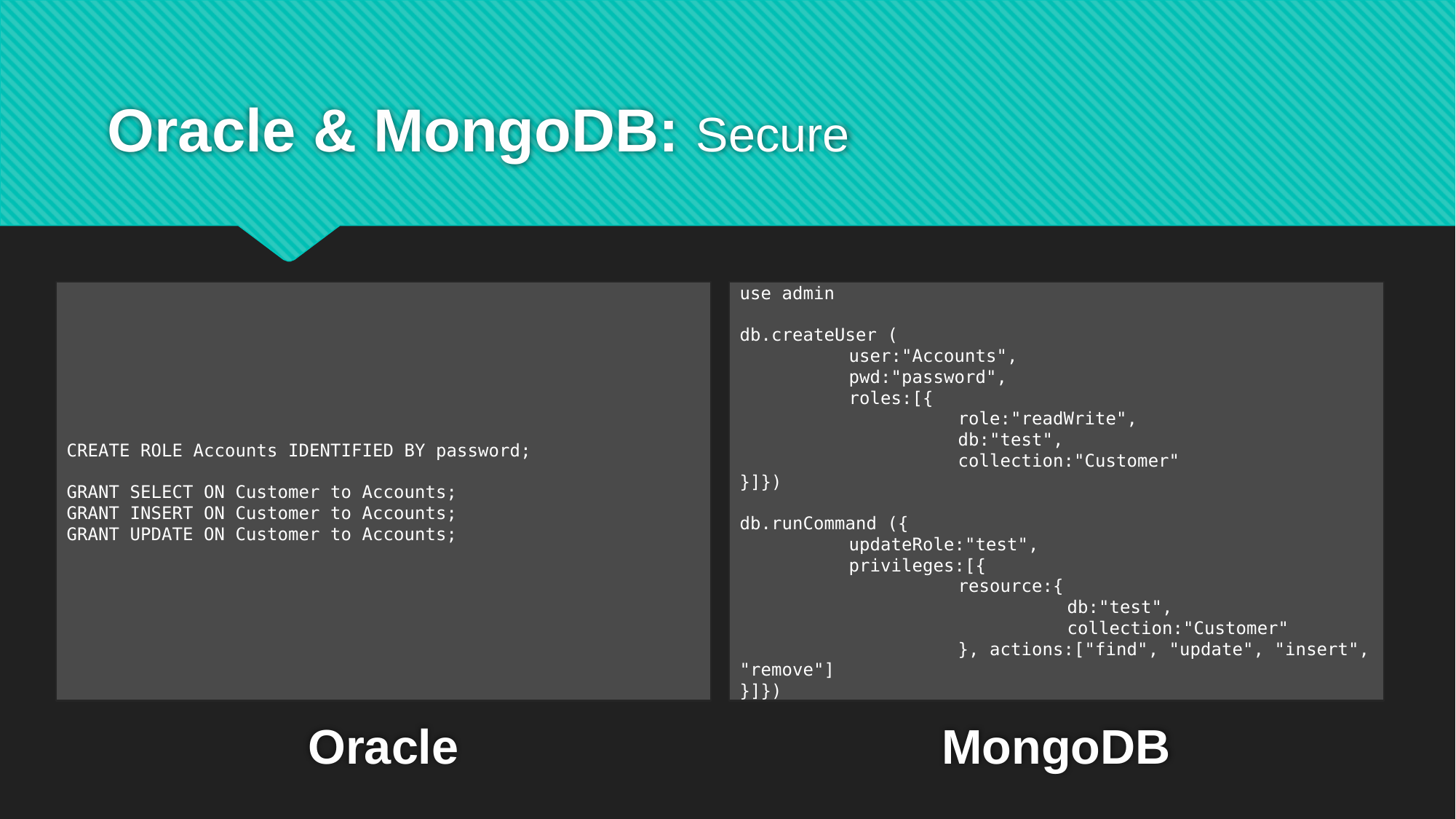

# Oracle & MongoDB: Secure
use admin

db.createUser (
	user:"Accounts",
	pwd:"password",
	roles:[{
		role:"readWrite",
		db:"test",
		collection:"Customer"
}]})

db.runCommand ({
	updateRole:"test",
	privileges:[{
		resource:{
			db:"test",
			collection:"Customer"
		}, actions:["find", "update", "insert", "remove"]
}]})
CREATE ROLE Accounts IDENTIFIED BY password;

GRANT SELECT ON Customer to Accounts;
GRANT INSERT ON Customer to Accounts;
GRANT UPDATE ON Customer to Accounts;
Oracle
MongoDB